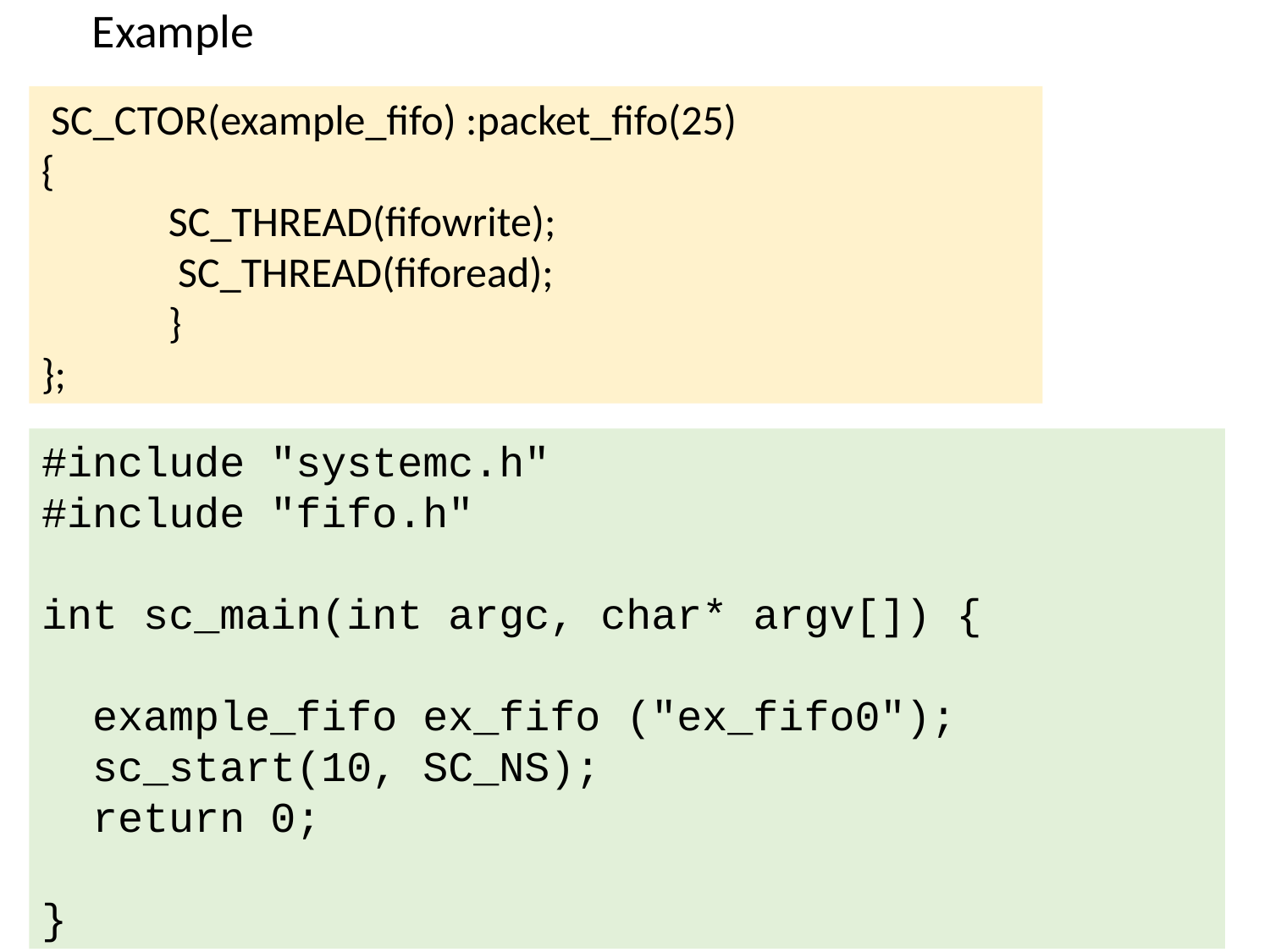

# Example
 SC_CTOR(example_fifo) :packet_fifo(25)
{
 	SC_THREAD(fifowrite);
	 SC_THREAD(fiforead);
	}
};
#include "systemc.h"
#include "fifo.h"

int sc_main(int argc, char* argv[]) {

  example_fifo ex_fifo ("ex_fifo0");
  sc_start(10, SC_NS);
  return 0;

}